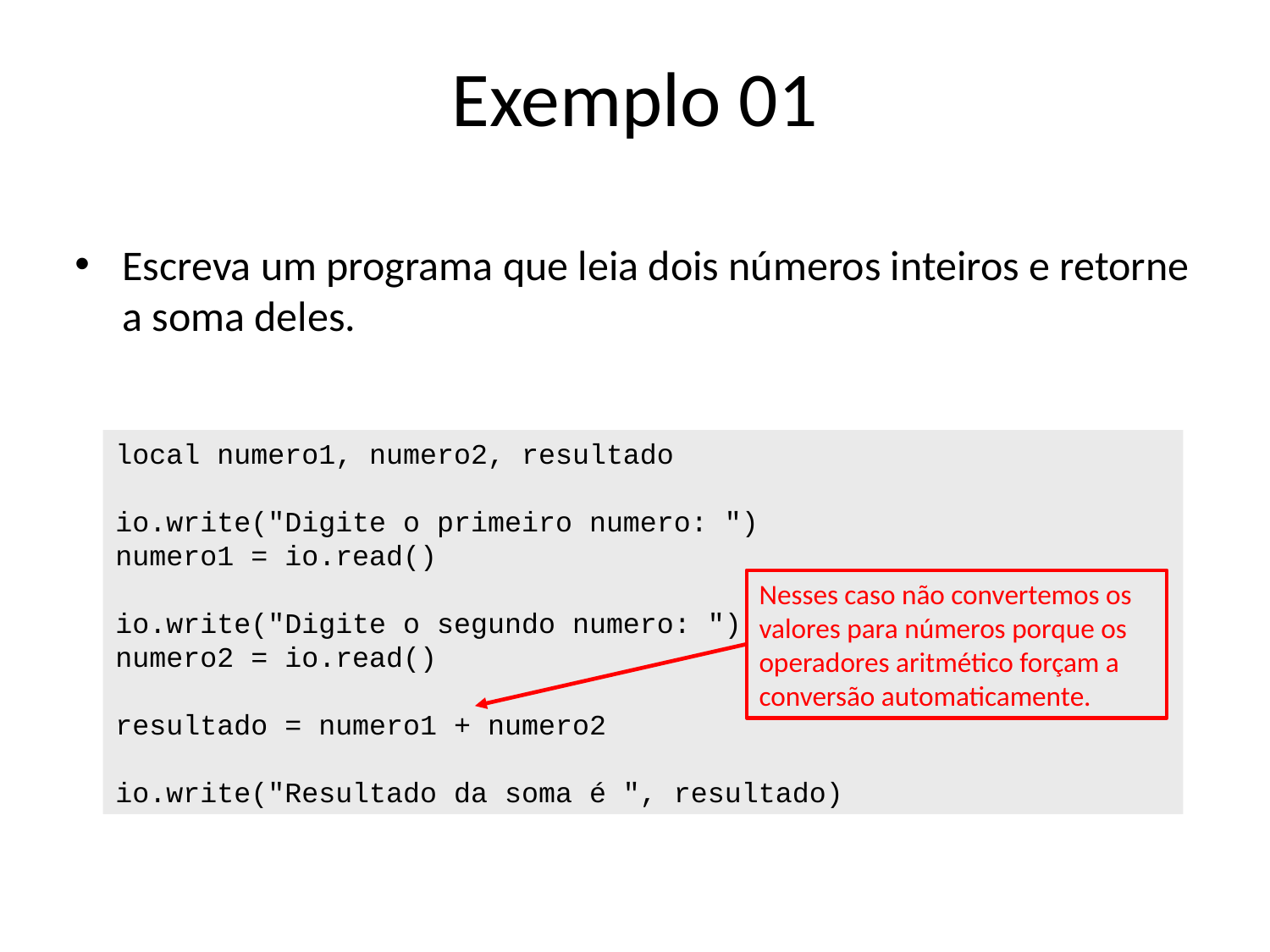

# Exemplo 01
Escreva um programa que leia dois números inteiros e retorne a soma deles.

local numero1, numero2, resultado

io.write("Digite o primeiro numero: ")
numero1 = io.read()

io.write("Digite o segundo numero: ")
numero2 = io.read()

resultado = numero1 + numero2

io.write("Resultado da soma é ", resultado)
Nesses caso não convertemos os valores para números porque os operadores aritmético forçam a conversão automaticamente.